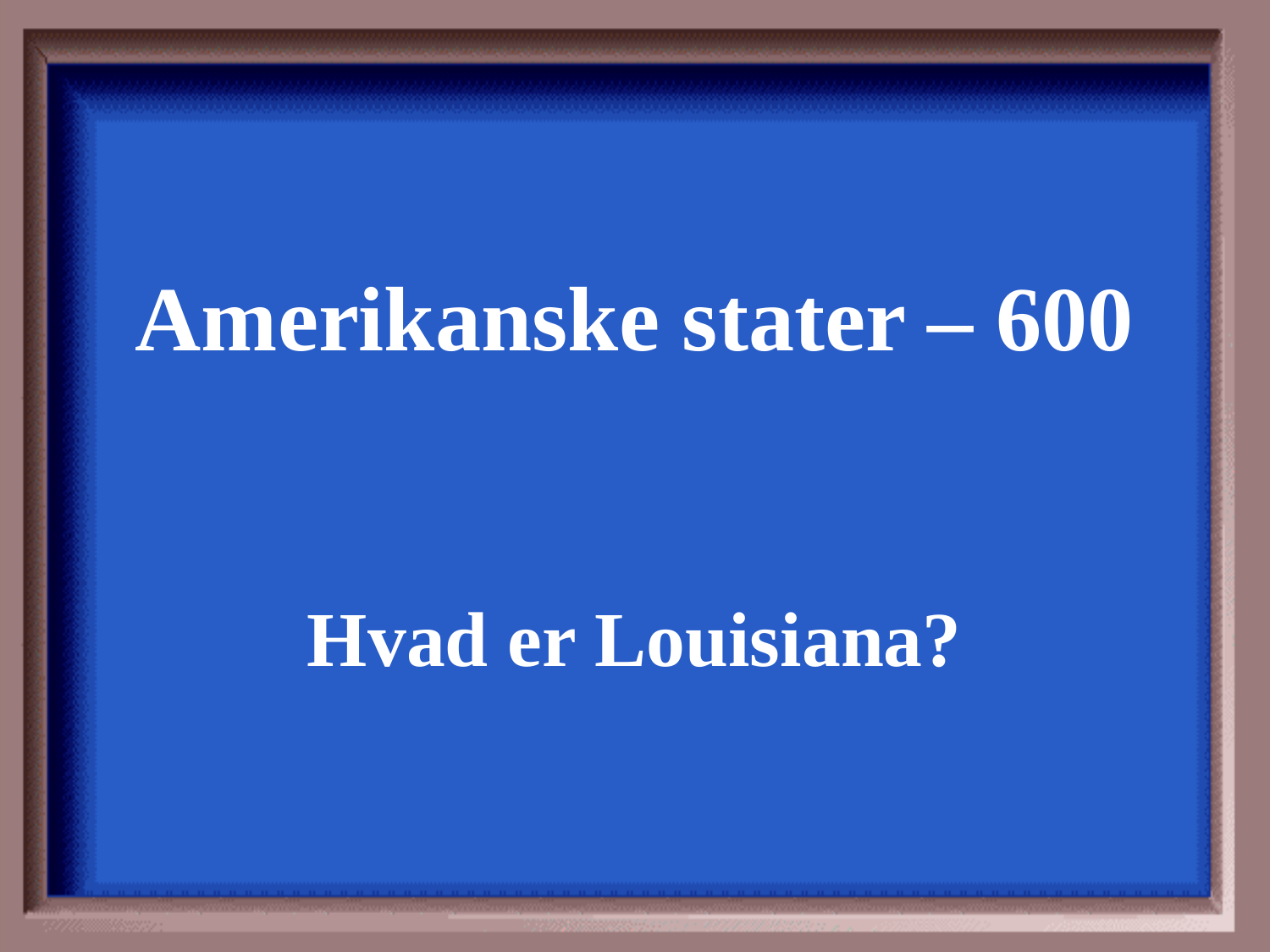

Amerikanske stater – 600
Hvad er Louisiana?